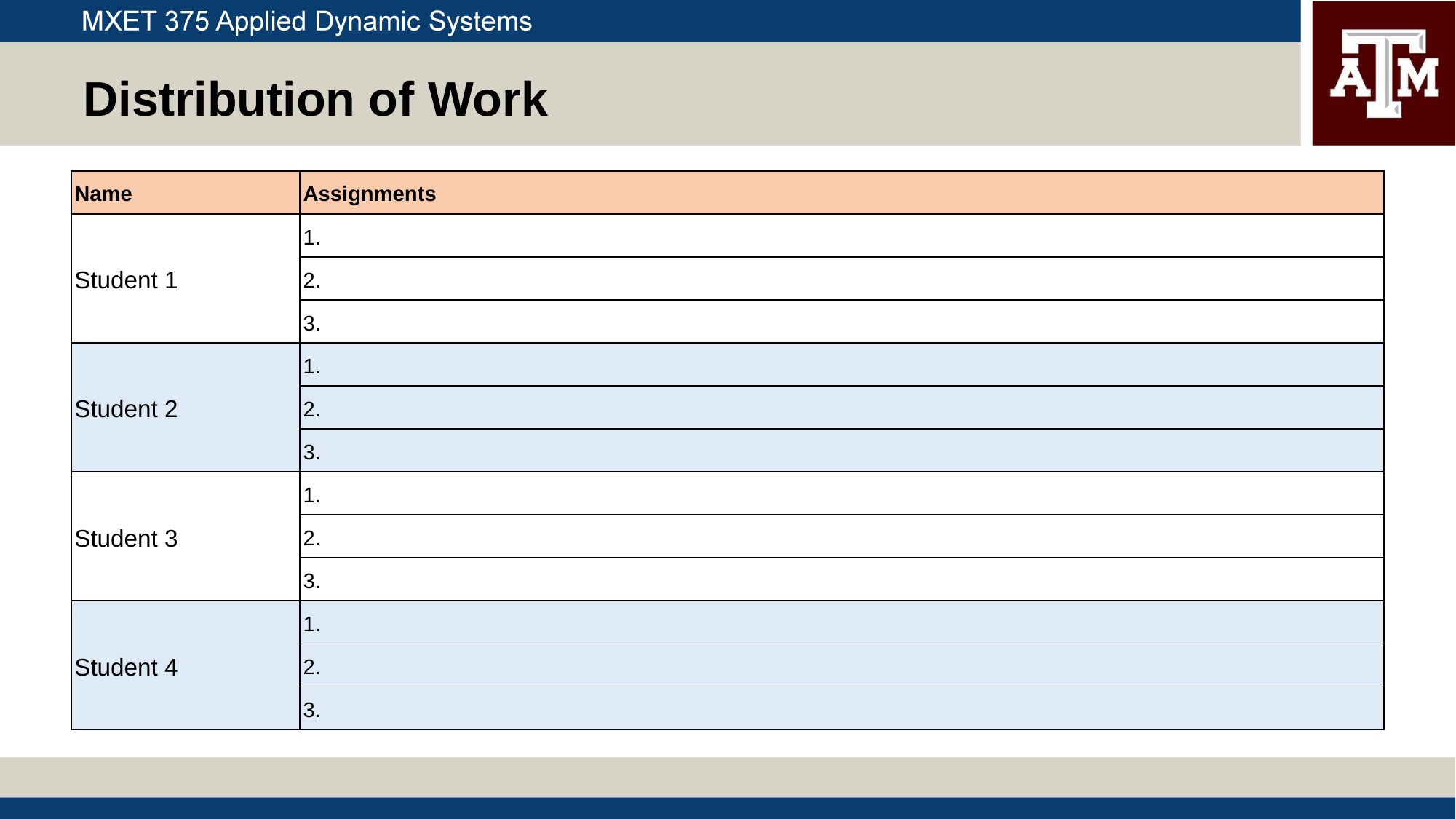

Distribution of Work
| Name | Assignments |
| --- | --- |
| Student 1 | 1. |
|  | 2. |
|  | 3. |
| Student 2 | 1. |
|  | 2. |
|  | 3. |
| Student 3 | 1. |
|  | 2. |
|  | 3. |
| Student 4 | 1. |
|  | 2. |
|  | 3. |